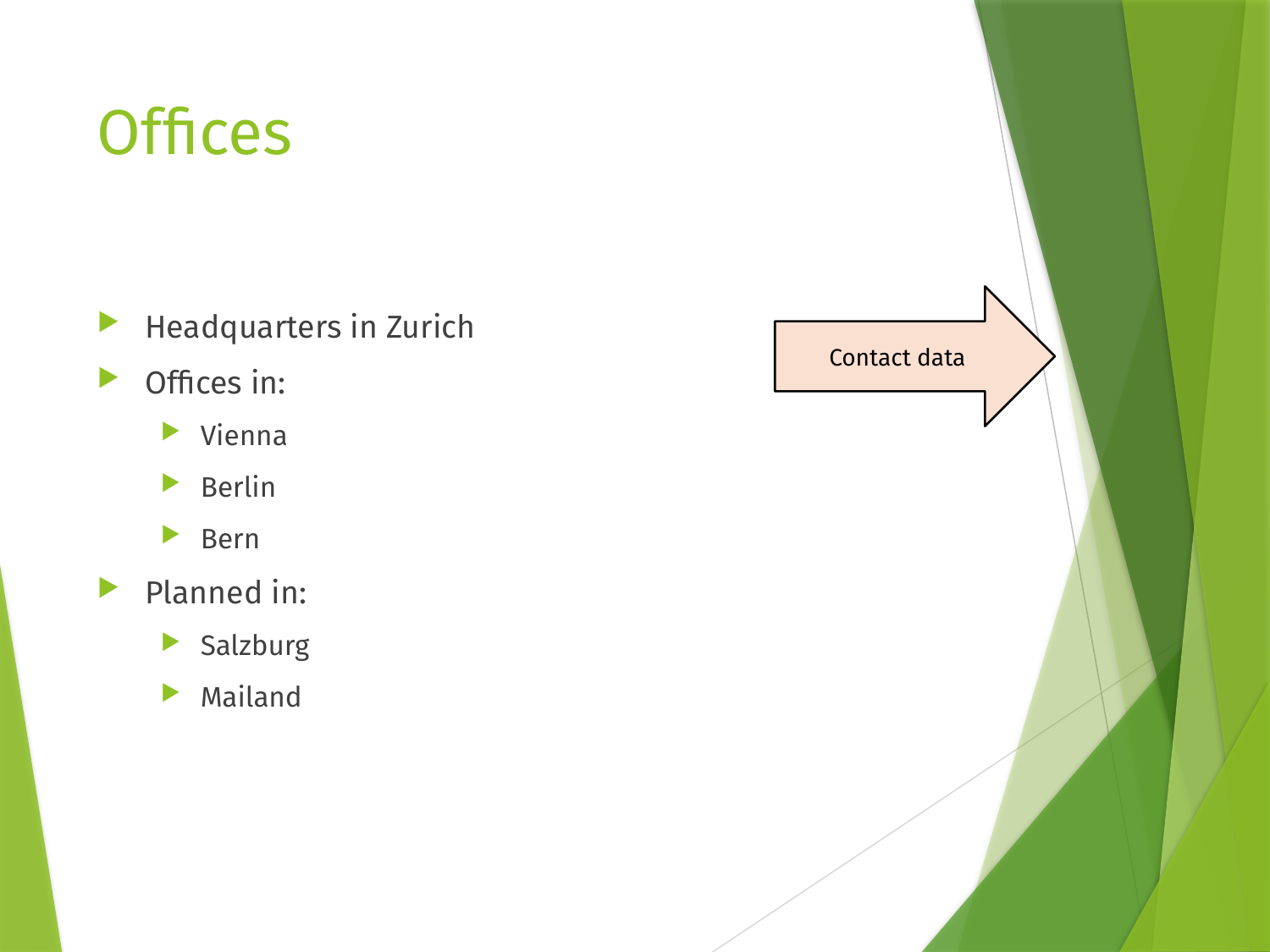

# Offices
Contact data
Headquarters in Zurich
Offices in:
Vienna
Berlin
Bern
Planned in:
Salzburg
Mailand